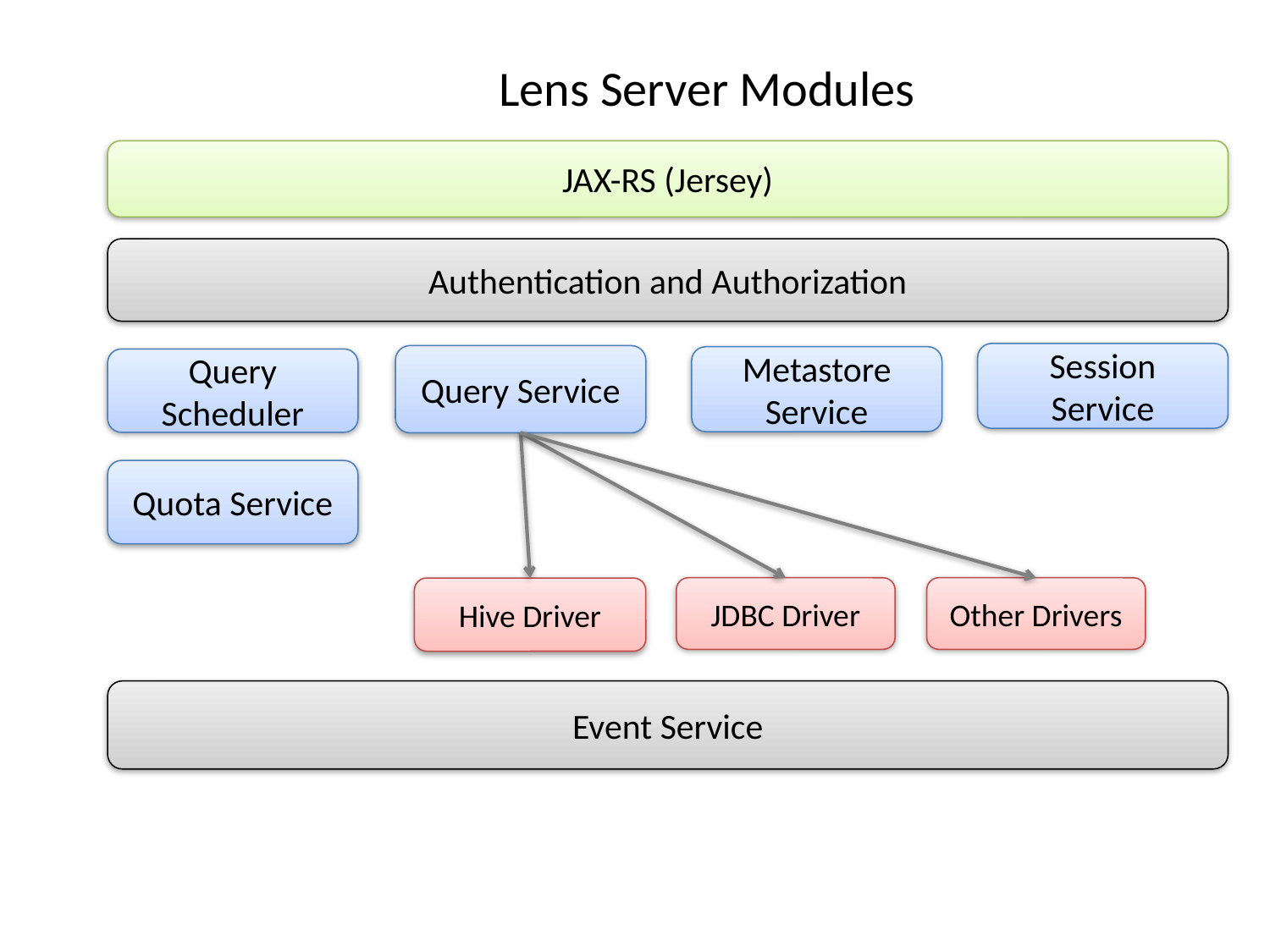

Lens Server Modules
JAX-RS (Jersey)
Authentication and Authorization
Session Service
Query Service
Metastore Service
Query Scheduler
Quota Service
JDBC Driver
Other Drivers
Hive Driver
Event Service